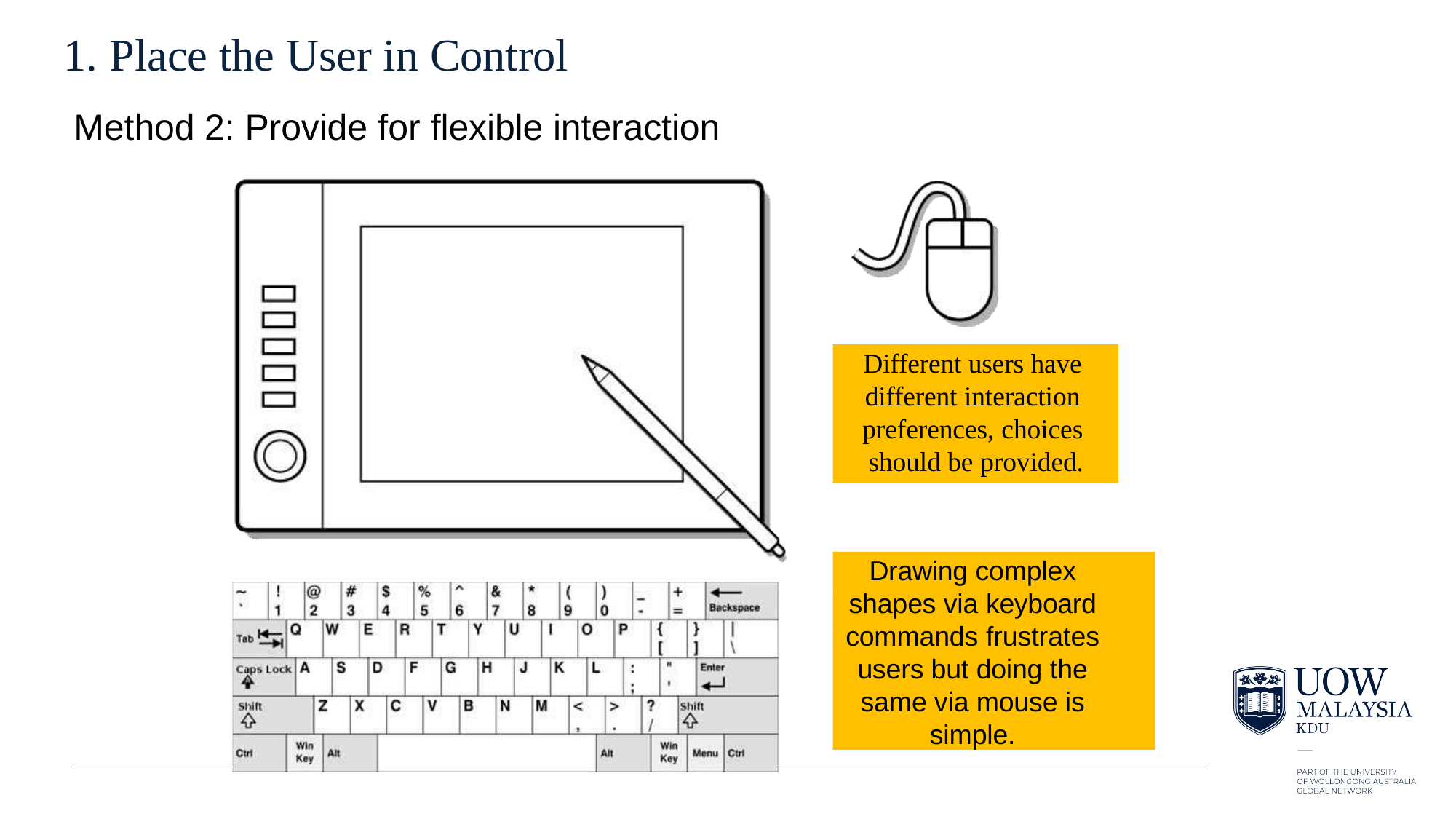

1. Place the User in Control
Method 2: Provide for flexible interaction

# Different users have  different interaction  preferences, choices  should be provided.

Drawing complex shapes via keyboard commands frustrates users but doing the same via mouse is simple.